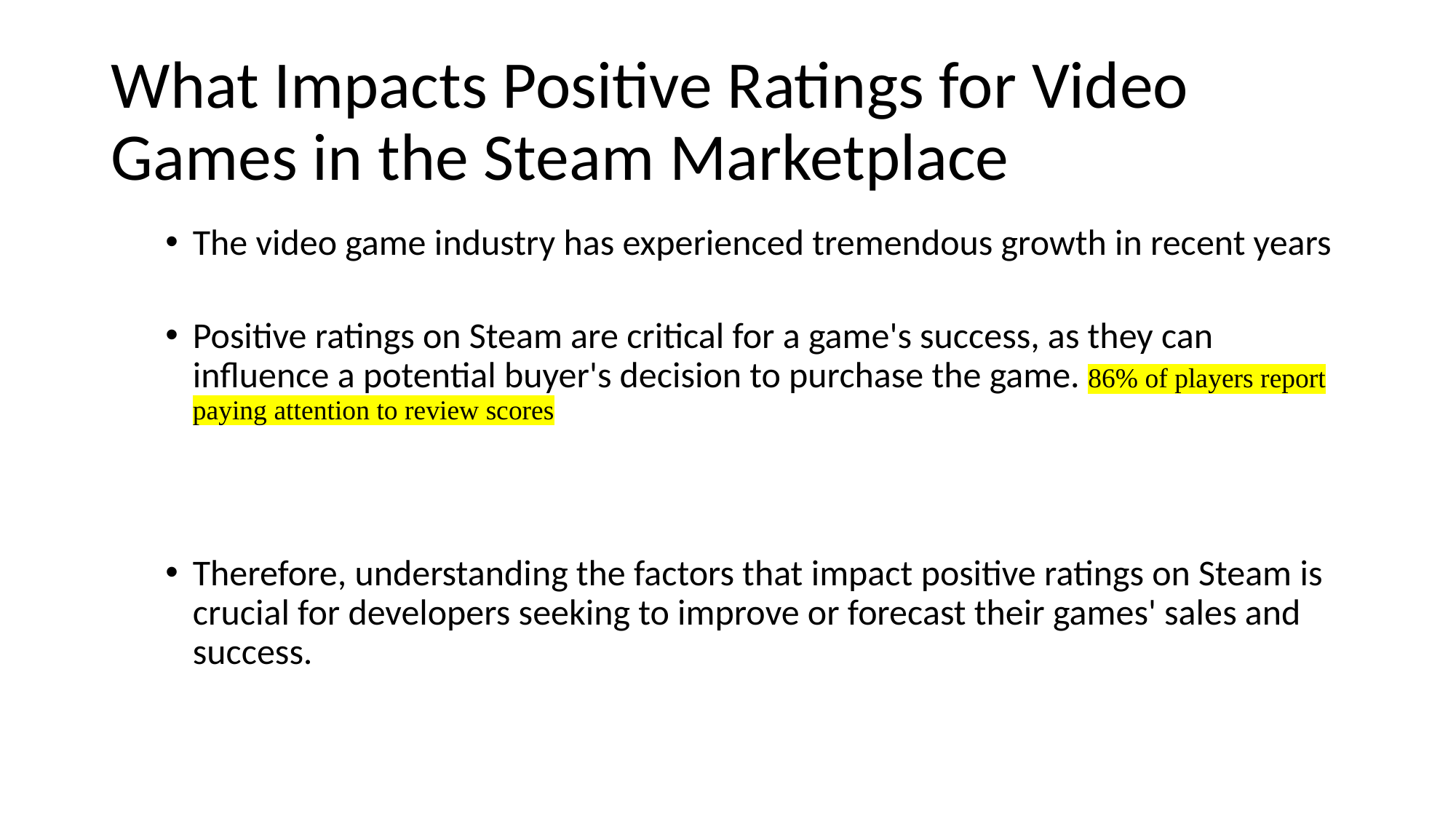

# What Impacts Positive Ratings for Video Games in the Steam Marketplace
The video game industry has experienced tremendous growth in recent years

Positive ratings on Steam are critical for a game's success, as they can influence a potential buyer's decision to purchase the game. 86% of players report paying attention to review scores

Therefore, understanding the factors that impact positive ratings on Steam is crucial for developers seeking to improve or forecast their games' sales and success.